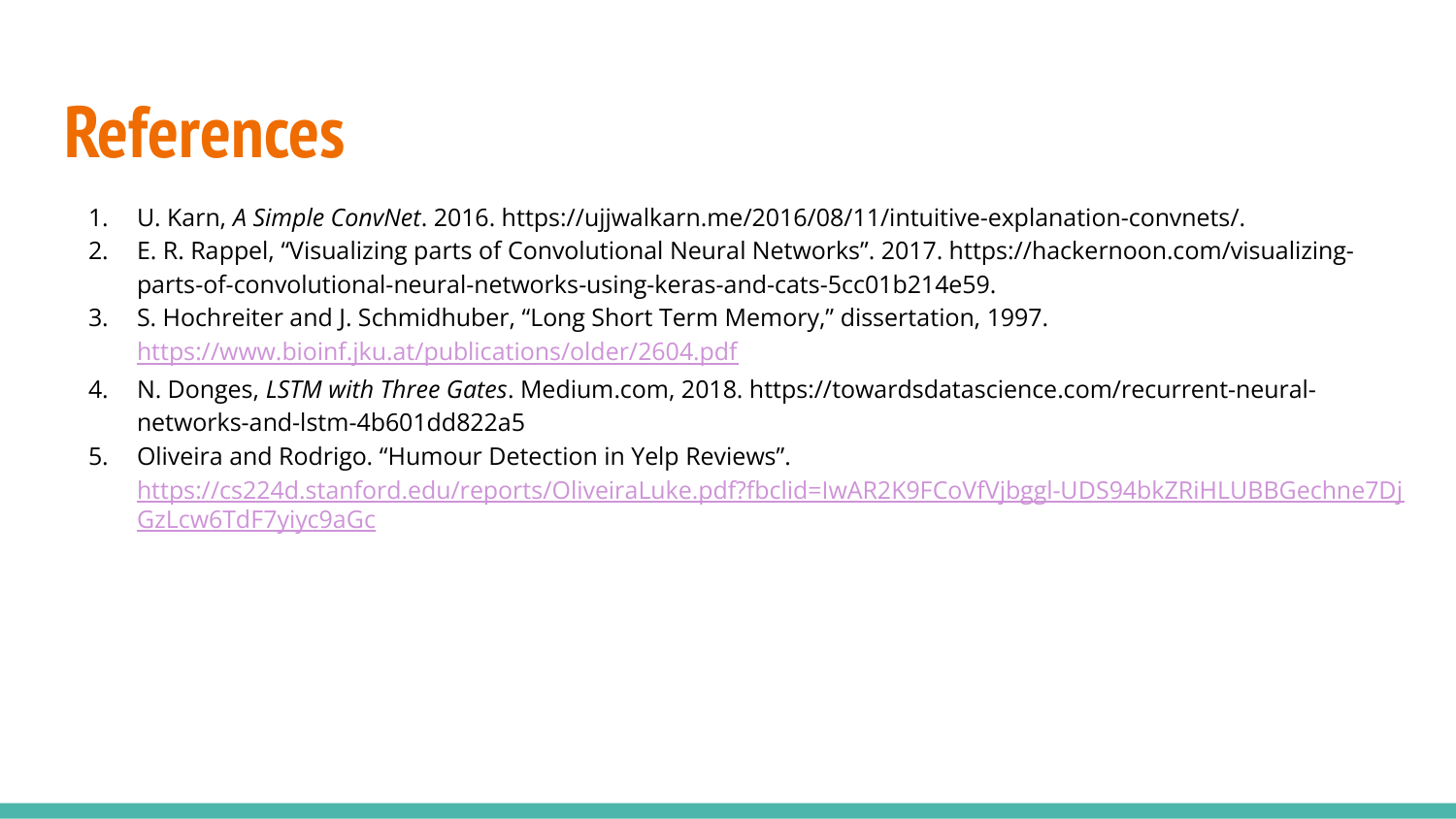

# References
U. Karn, A Simple ConvNet. 2016. https://ujjwalkarn.me/2016/08/11/intuitive-explanation-convnets/.
E. R. Rappel, “Visualizing parts of Convolutional Neural Networks”. 2017. https://hackernoon.com/visualizing-parts-of-convolutional-neural-networks-using-keras-and-cats-5cc01b214e59.
S. Hochreiter and J. Schmidhuber, “Long Short Term Memory,” dissertation, 1997. https://www.bioinf.jku.at/publications/older/2604.pdf
N. Donges, LSTM with Three Gates. Medium.com, 2018. https://towardsdatascience.com/recurrent-neural-networks-and-lstm-4b601dd822a5
Oliveira and Rodrigo. “Humour Detection in Yelp Reviews”. https://cs224d.stanford.edu/reports/OliveiraLuke.pdf?fbclid=IwAR2K9FCoVfVjbggl-UDS94bkZRiHLUBBGechne7DjGzLcw6TdF7yiyc9aGc